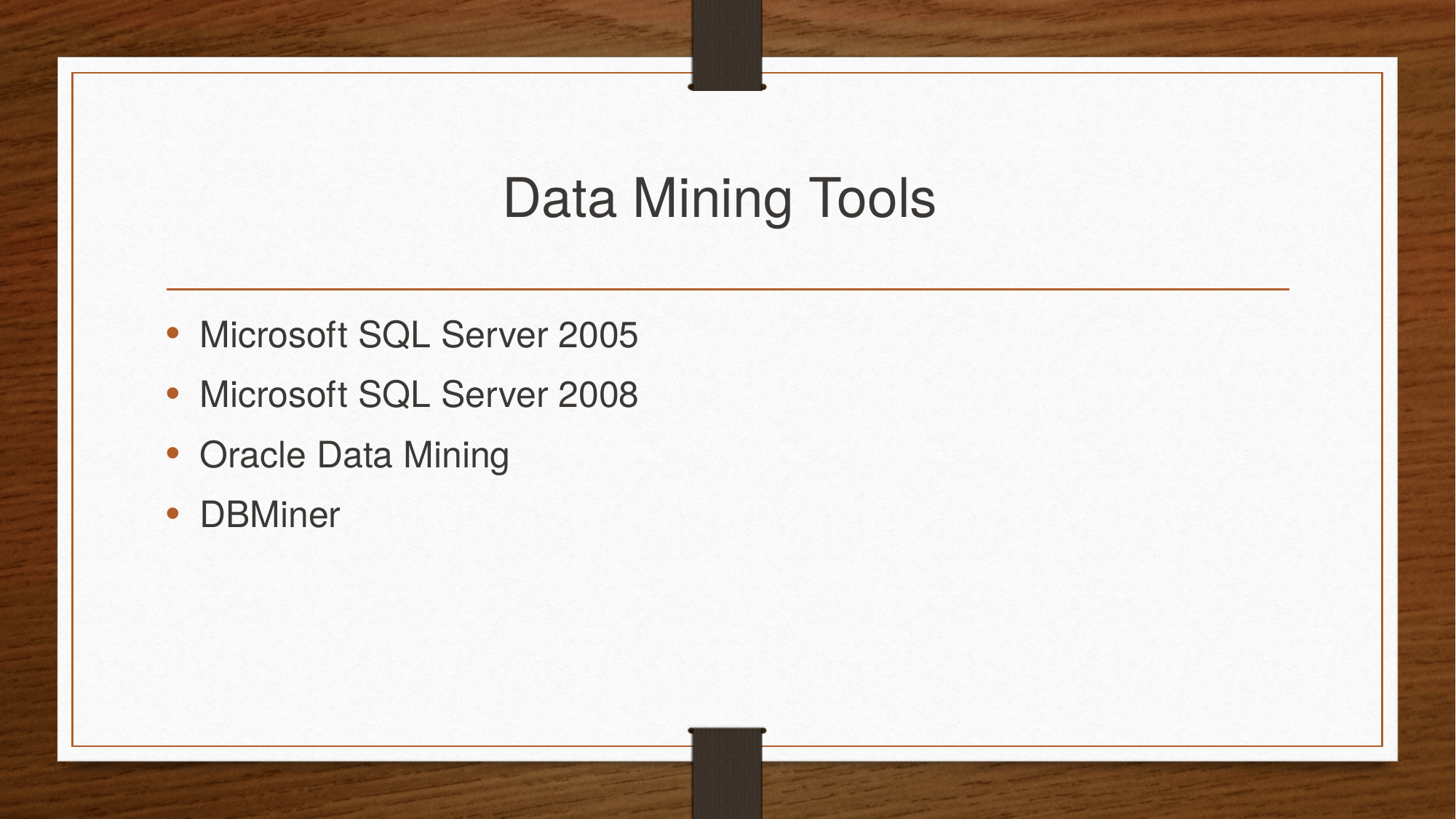

# Data Mining Tools
Microsoft SQL Server 2005
Microsoft SQL Server 2008
Oracle Data Mining
DBMiner